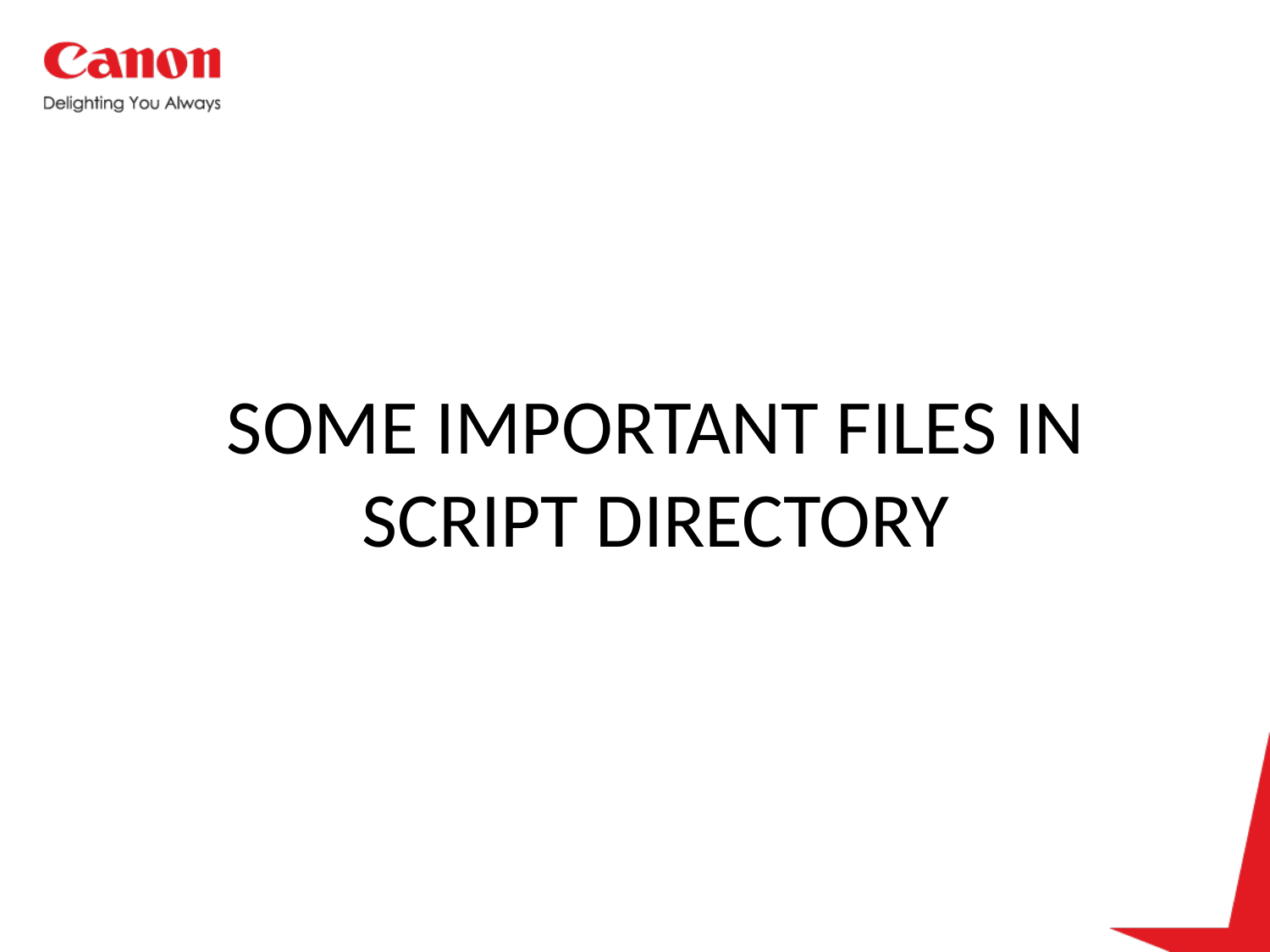

# SOME IMPORTANT FILES IN SCRIPT DIRECTORY